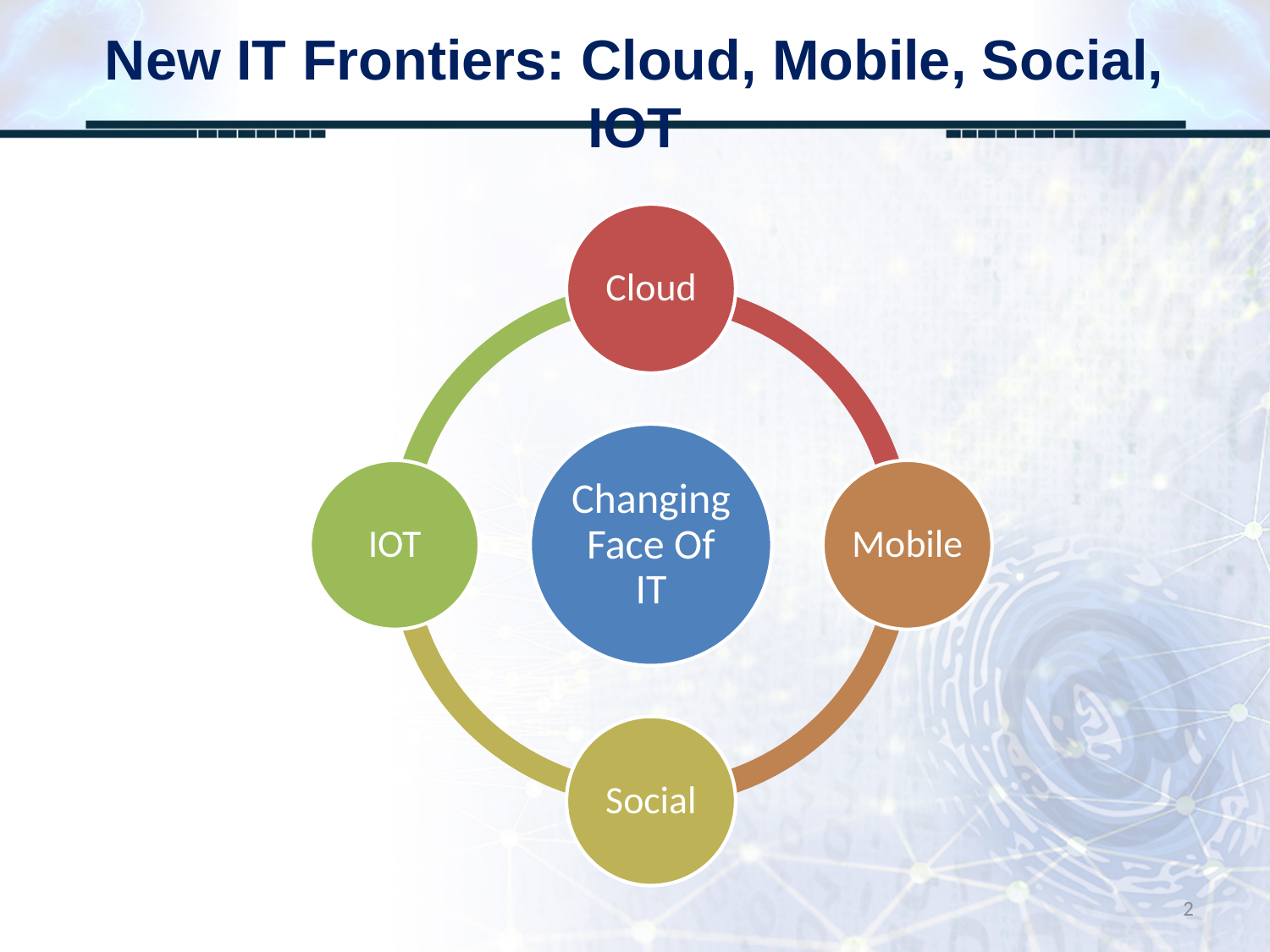

# New IT Frontiers: Cloud, Mobile, Social, IOT
Changing Face Of IT
Cloud
Mobile
Social
IOT
2